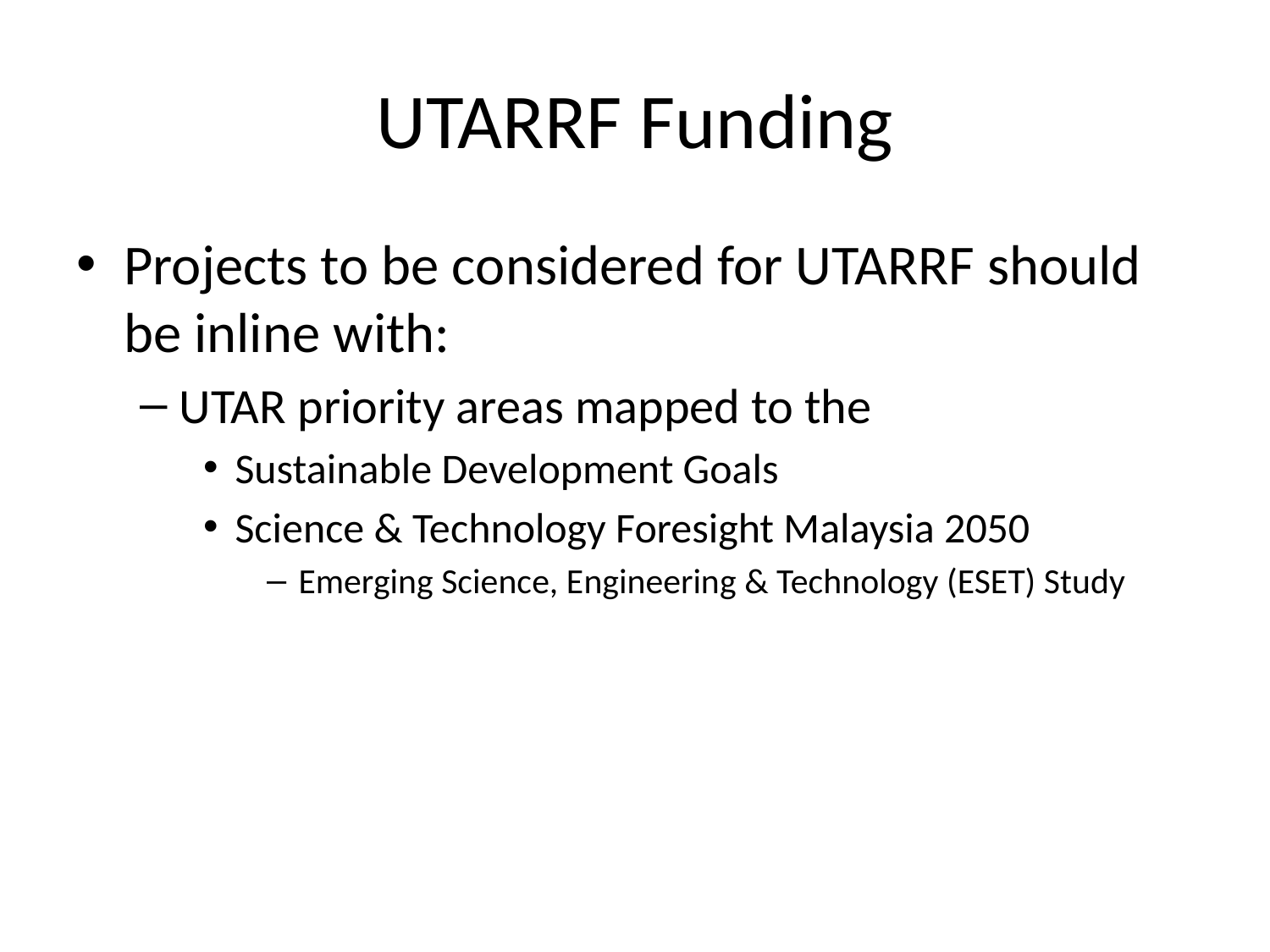

# UTARRF Funding
Projects to be considered for UTARRF should be inline with:
UTAR priority areas mapped to the
Sustainable Development Goals
Science & Technology Foresight Malaysia 2050
Emerging Science, Engineering & Technology (ESET) Study